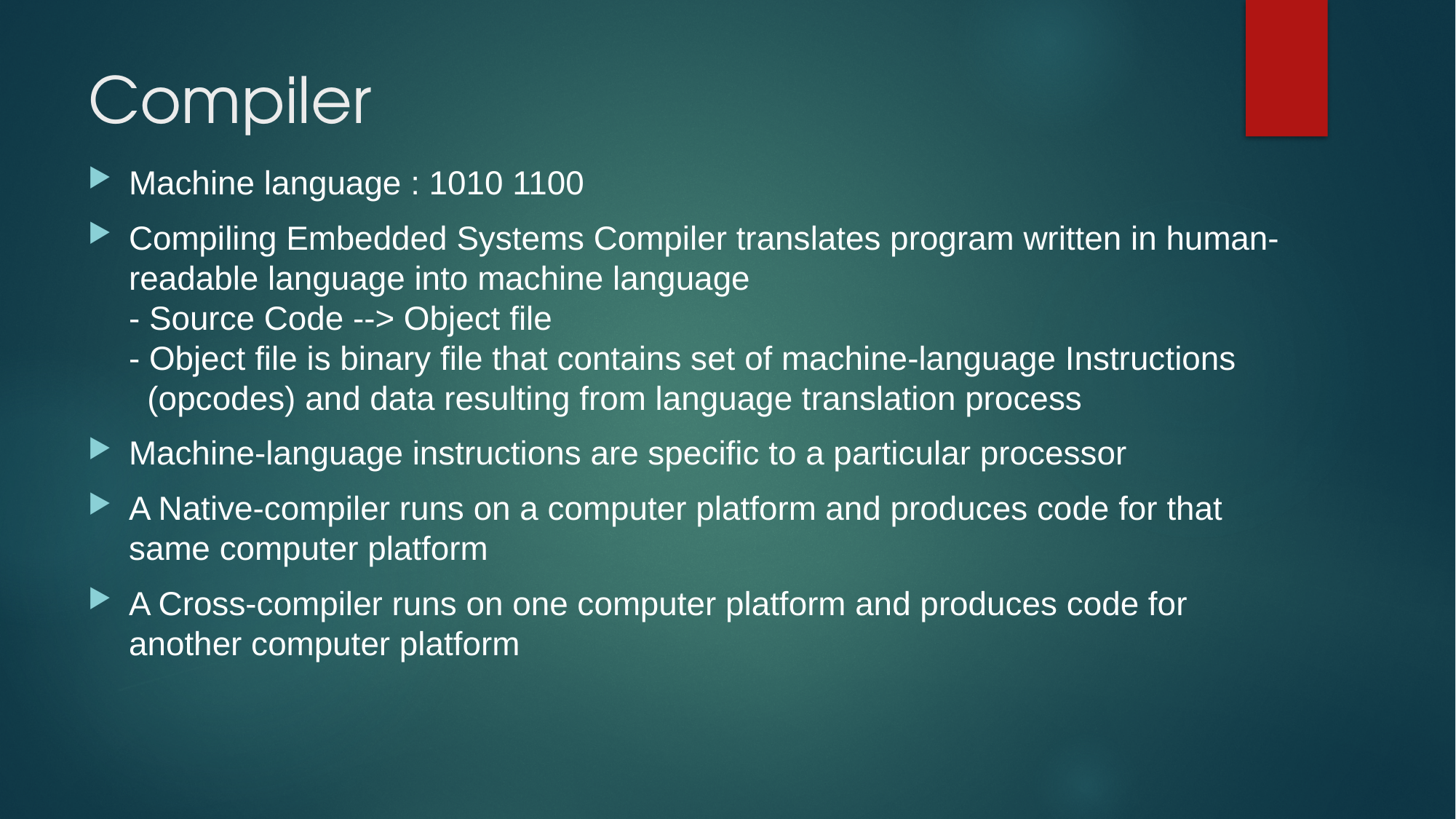

# Compiler
Machine language : 1010 1100
Compiling Embedded Systems Compiler translates program written in human-readable language into machine language
- Source Code --> Object file
- Object file is binary file that contains set of machine-language Instructions
  (opcodes) and data resulting from language translation process
Machine-language instructions are specific to a particular processor
A Native-compiler runs on a computer platform and produces code for that same computer platform
A Cross-compiler runs on one computer platform and produces code for another computer platform